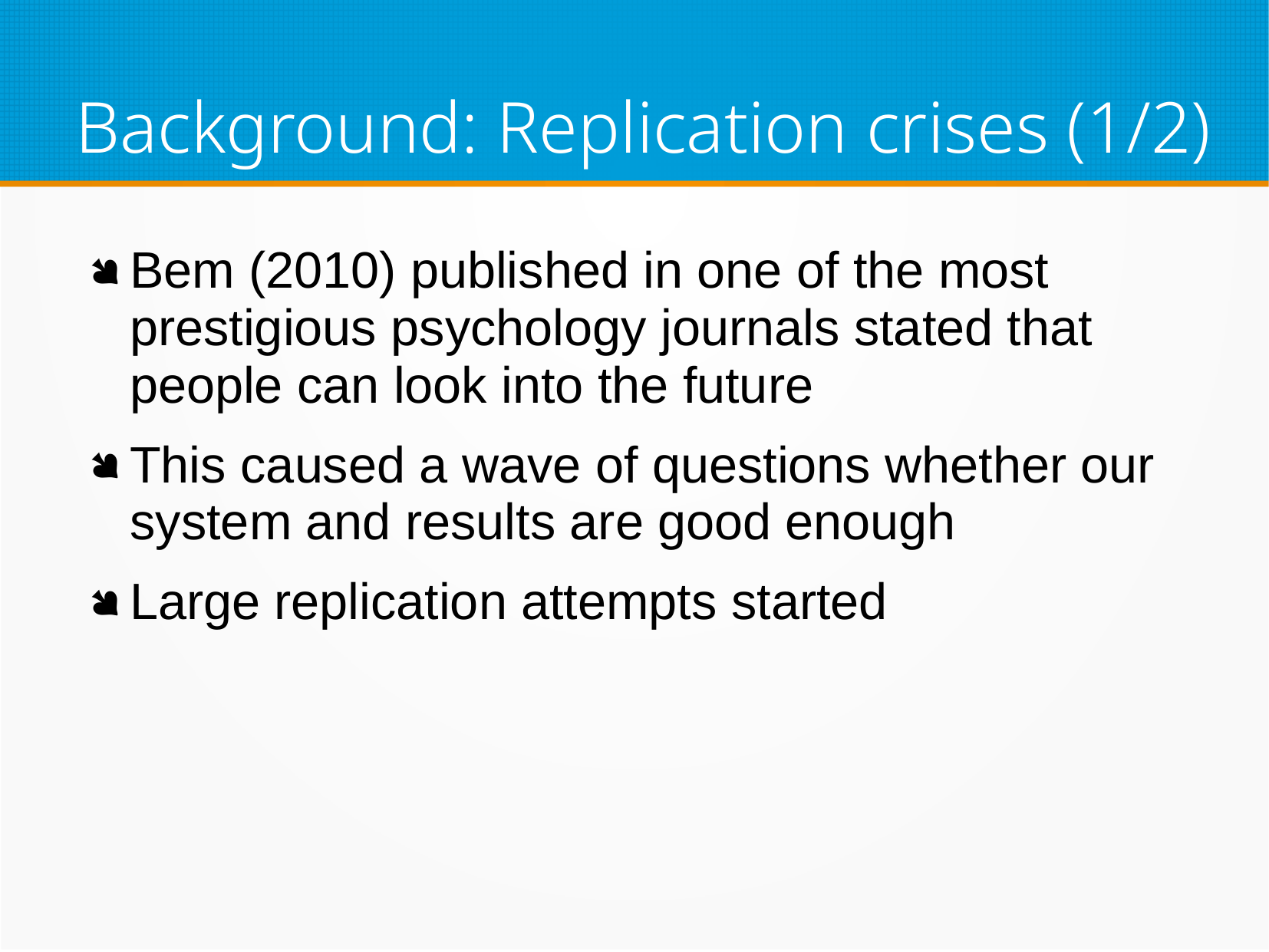

# Background: Replication crises (1/2)
Bem (2010) published in one of the most prestigious psychology journals stated that people can look into the future
This caused a wave of questions whether our system and results are good enough
Large replication attempts started